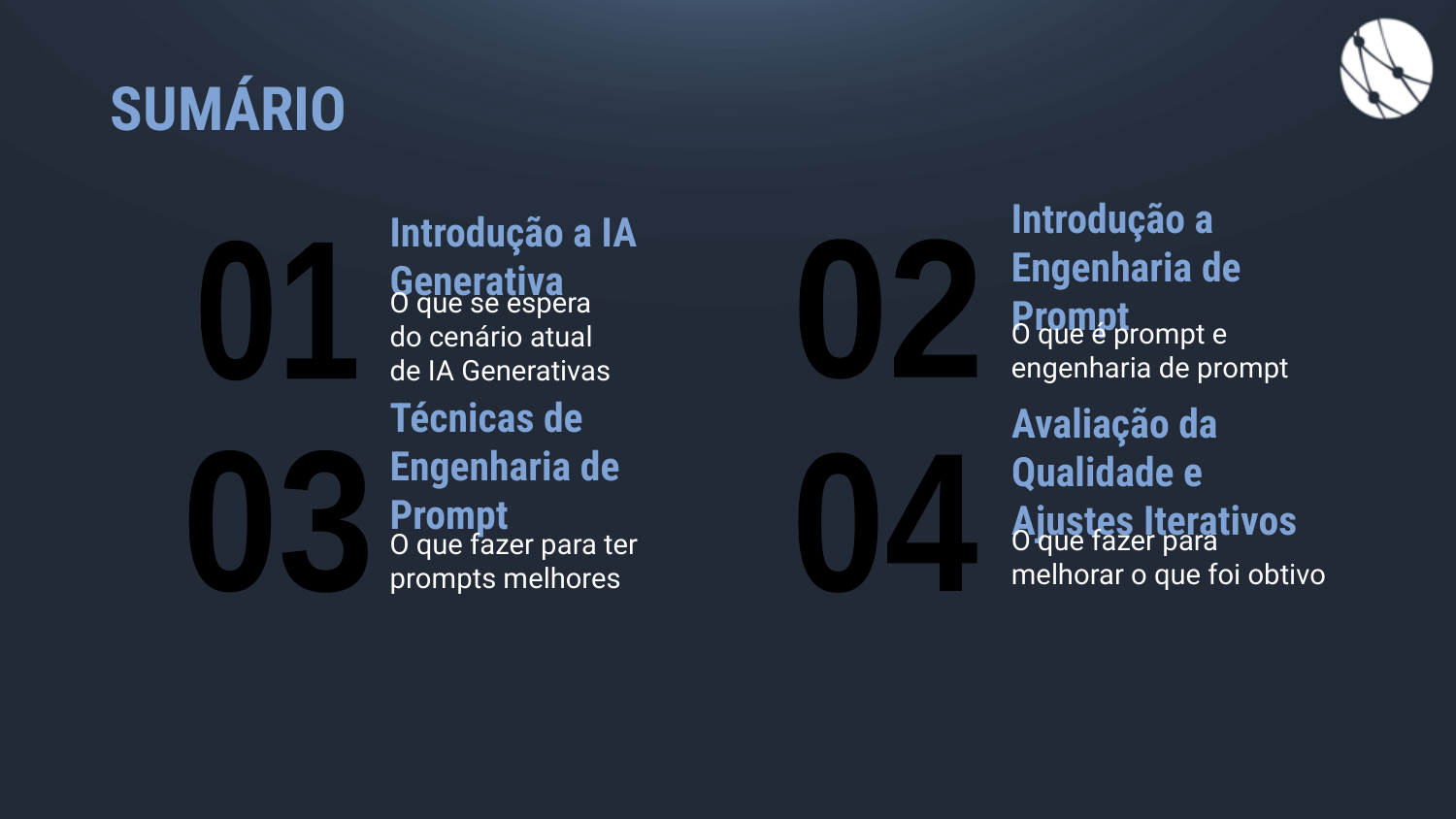

SUMÁRIO
# Introdução a IA Generativa
Introdução a Engenharia de Prompt
02
01
O que se espera do cenário atual de IA Generativas
O que é prompt e engenharia de prompt
Técnicas de Engenharia de Prompt
Avaliação da Qualidade e Ajustes Iterativos
03
04
O que fazer para melhorar o que foi obtivo
O que fazer para ter prompts melhores